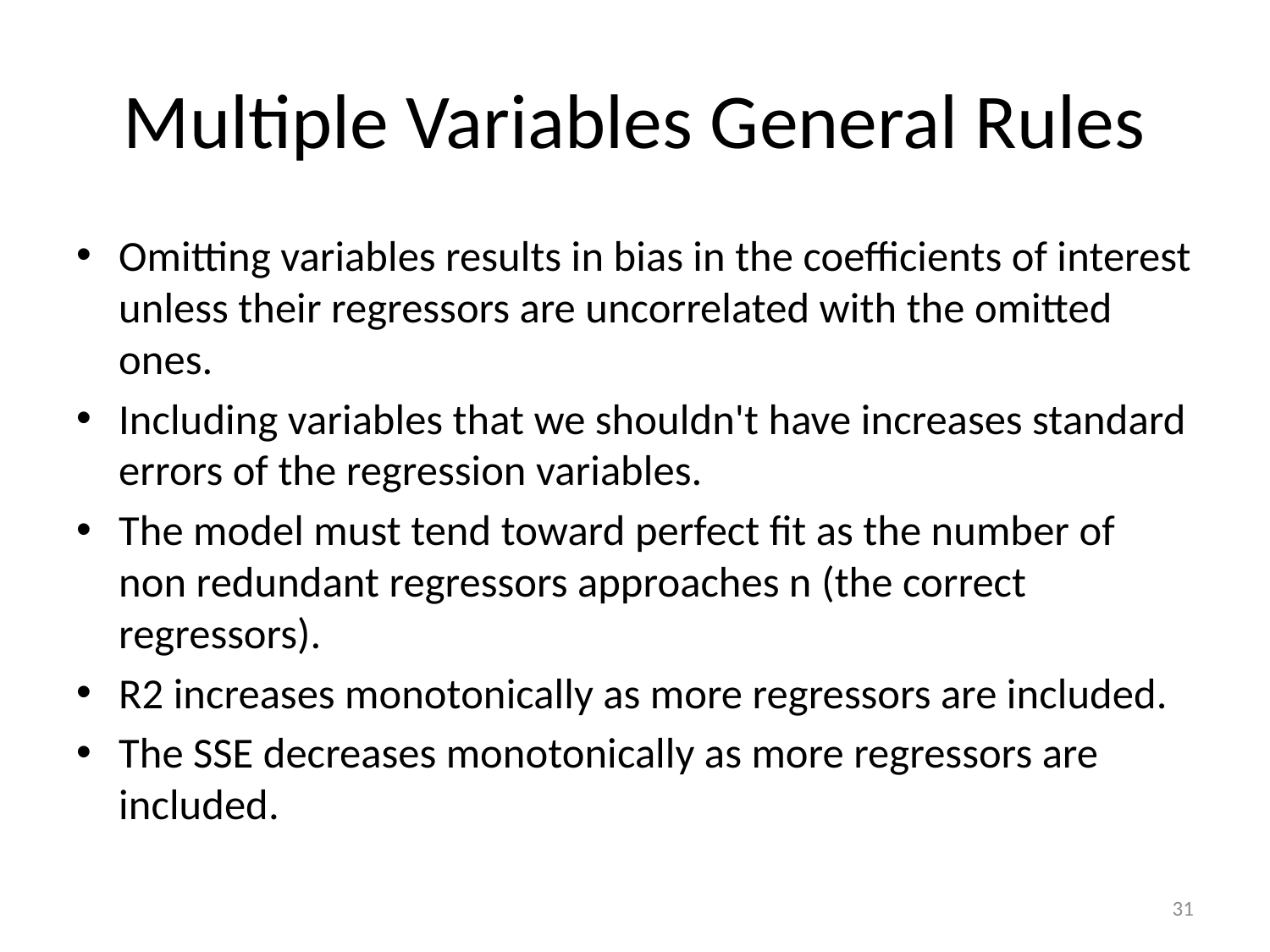

# Multiple Variables General Rules
Omitting variables results in bias in the coefficients of interest unless their regressors are uncorrelated with the omitted ones.
Including variables that we shouldn't have increases standard errors of the regression variables.
The model must tend toward perfect fit as the number of non redundant regressors approaches n (the correct regressors).
R2 increases monotonically as more regressors are included.
The SSE decreases monotonically as more regressors are included.
31